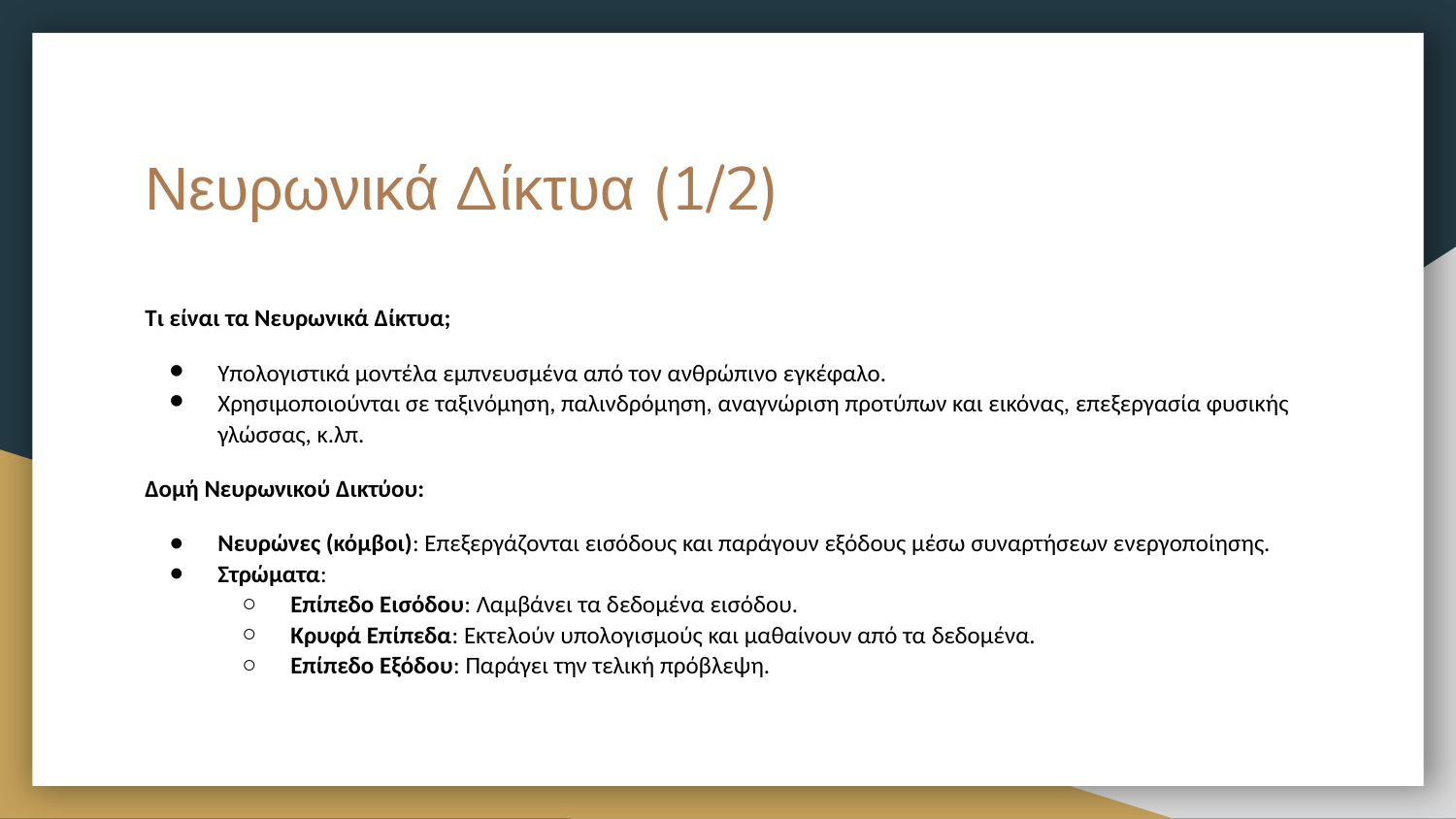

# Νευρωνικά Δίκτυα (1/2)
Τι είναι τα Νευρωνικά Δίκτυα;
Υπολογιστικά μοντέλα εμπνευσμένα από τον ανθρώπινο εγκέφαλο.
Χρησιμοποιούνται σε ταξινόμηση, παλινδρόμηση, αναγνώριση προτύπων και εικόνας, επεξεργασία φυσικής γλώσσας, κ.λπ.
Δομή Νευρωνικού Δικτύου:
Νευρώνες (κόμβοι): Επεξεργάζονται εισόδους και παράγουν εξόδους μέσω συναρτήσεων ενεργοποίησης.
Στρώματα:
Επίπεδο Εισόδου: Λαμβάνει τα δεδομένα εισόδου.
Κρυφά Επίπεδα: Εκτελούν υπολογισμούς και μαθαίνουν από τα δεδομένα.
Επίπεδο Εξόδου: Παράγει την τελική πρόβλεψη.